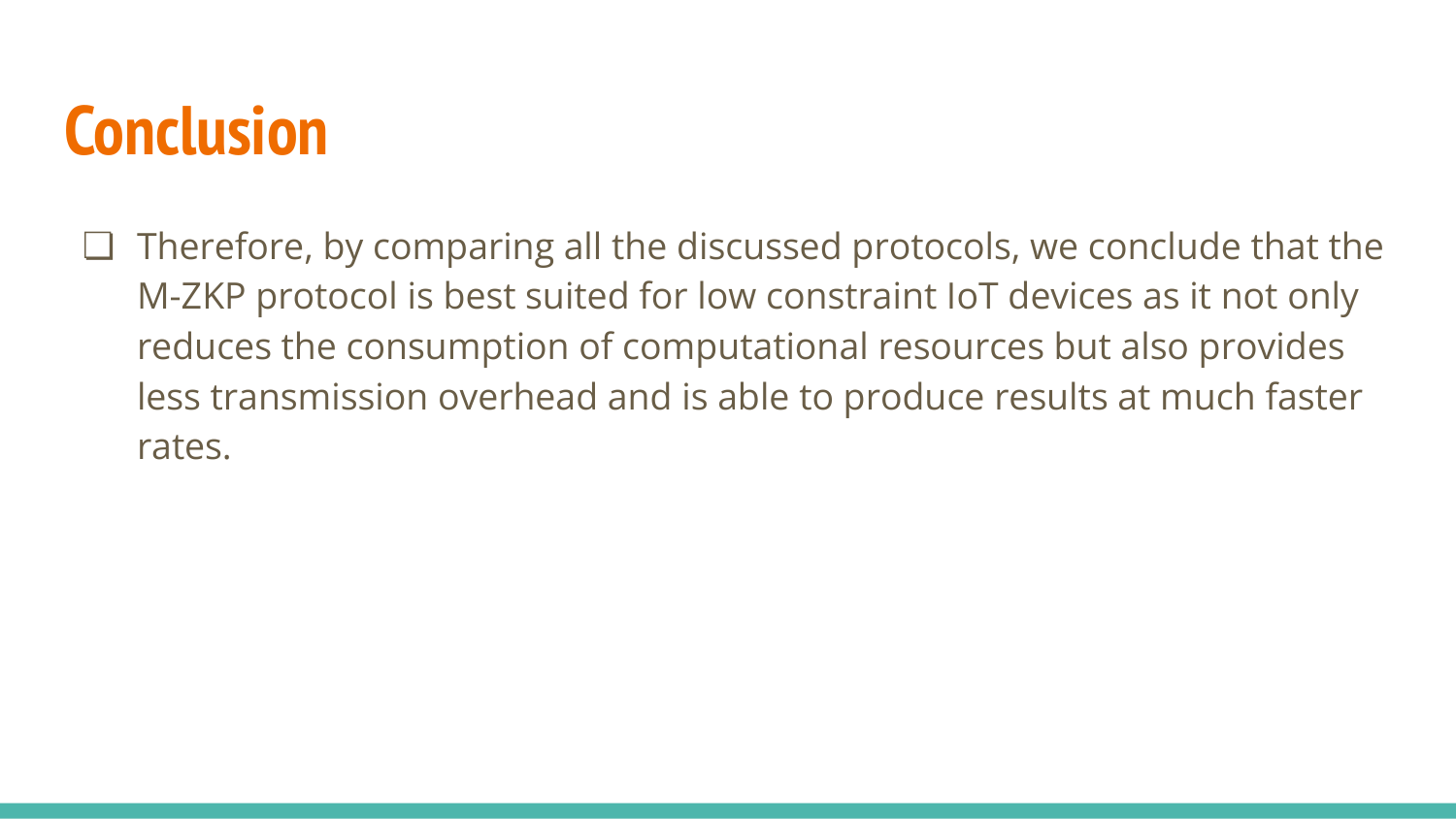

# Conclusion
Therefore, by comparing all the discussed protocols, we conclude that the M-ZKP protocol is best suited for low constraint IoT devices as it not only reduces the consumption of computational resources but also provides less transmission overhead and is able to produce results at much faster rates.